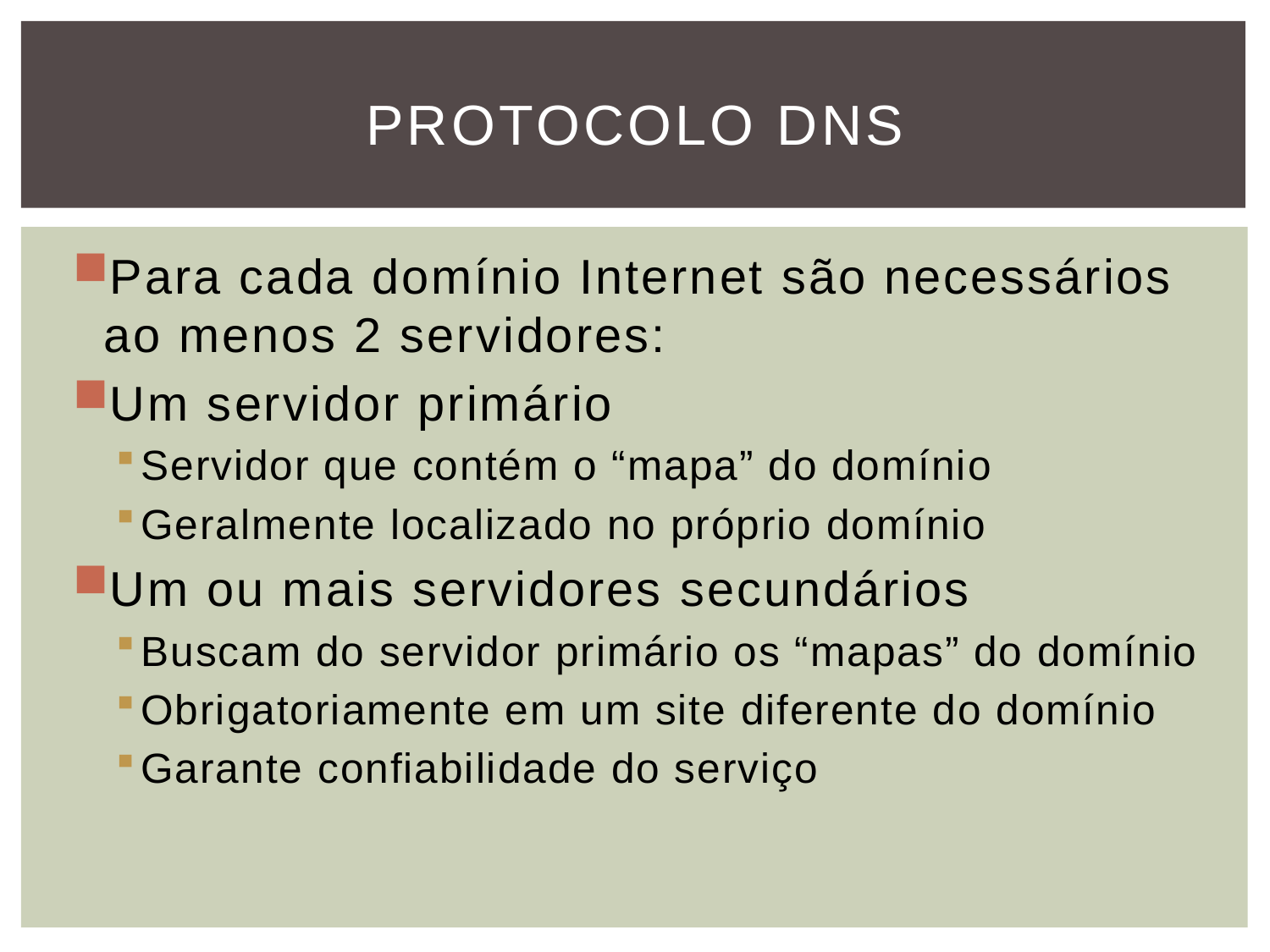

# Protocolo DNS
Para cada domínio Internet são necessários ao menos 2 servidores:
Um servidor primário
Servidor que contém o “mapa” do domínio
Geralmente localizado no próprio domínio
Um ou mais servidores secundários
Buscam do servidor primário os “mapas” do domínio
Obrigatoriamente em um site diferente do domínio
Garante confiabilidade do serviço